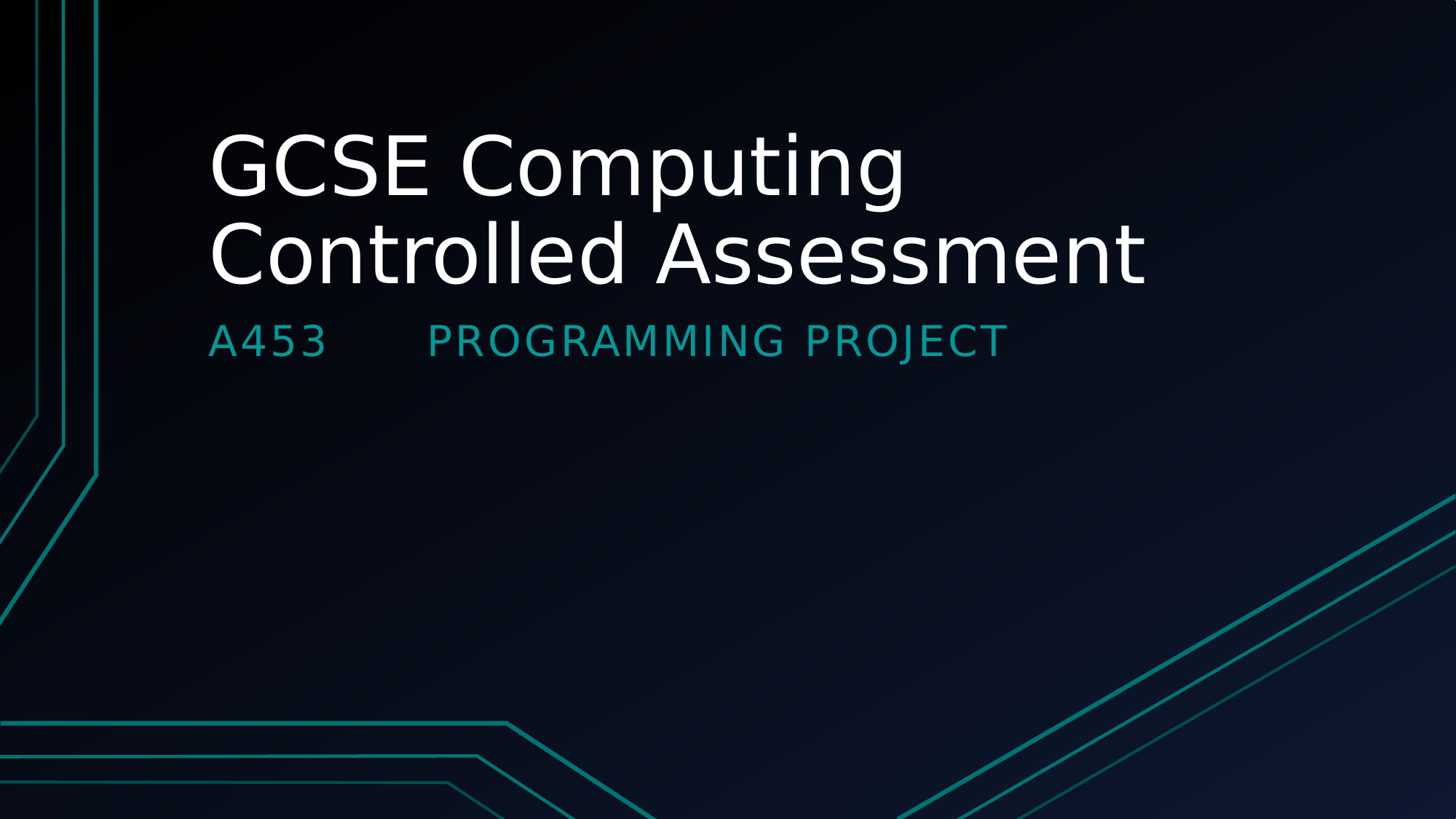

# GCSE Computing Controlled Assessment
A453	PROGRAMMING PROJECT